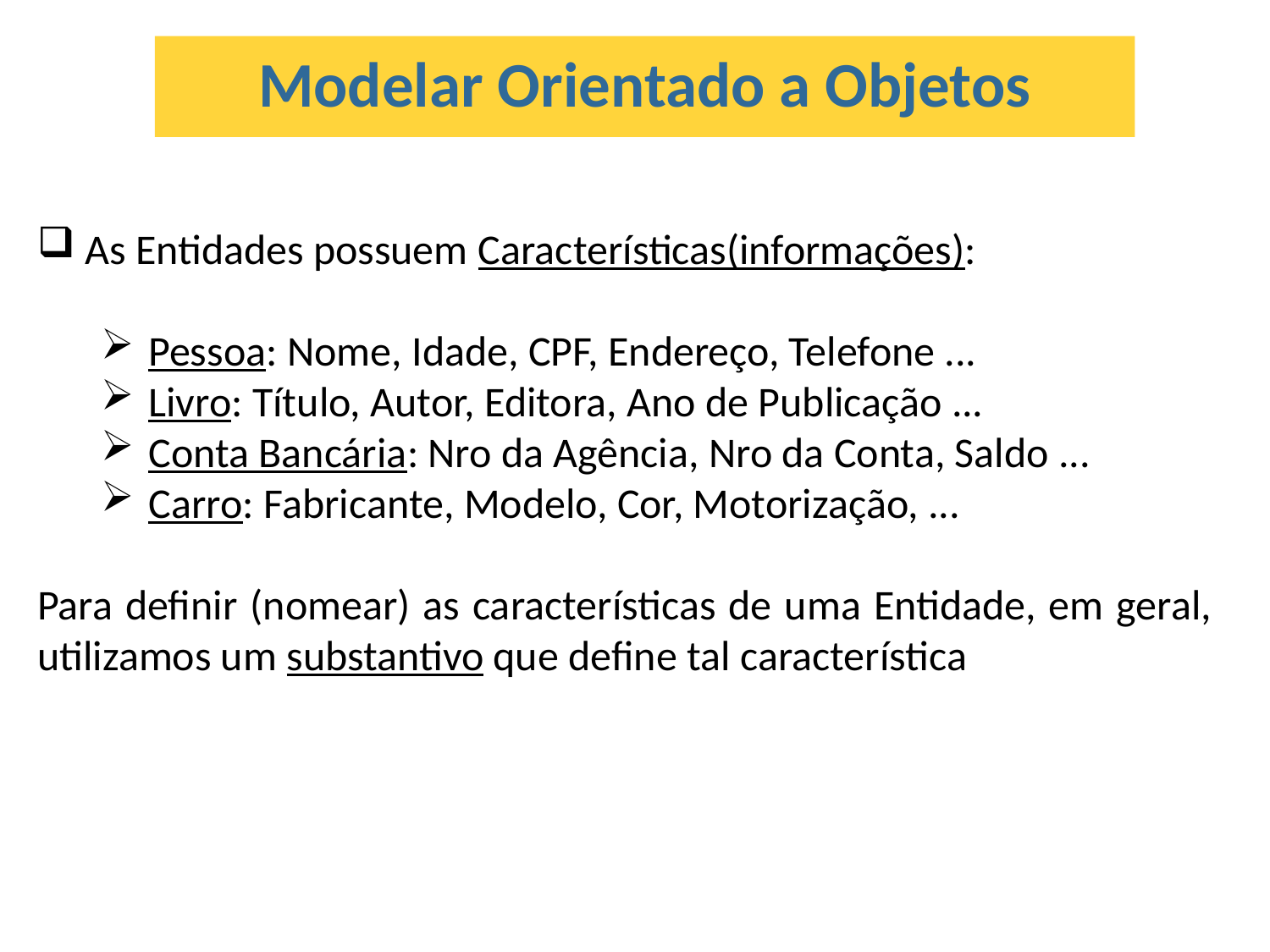

Modelar Orientado a Objetos
As Entidades possuem Características(informações):

Pessoa: Nome, Idade, CPF, Endereço, Telefone ...
Livro: Título, Autor, Editora, Ano de Publicação ...
Conta Bancária: Nro da Agência, Nro da Conta, Saldo ...
Carro: Fabricante, Modelo, Cor, Motorização, ...

Para definir (nomear) as características de uma Entidade, em geral, utilizamos um substantivo que define tal característica